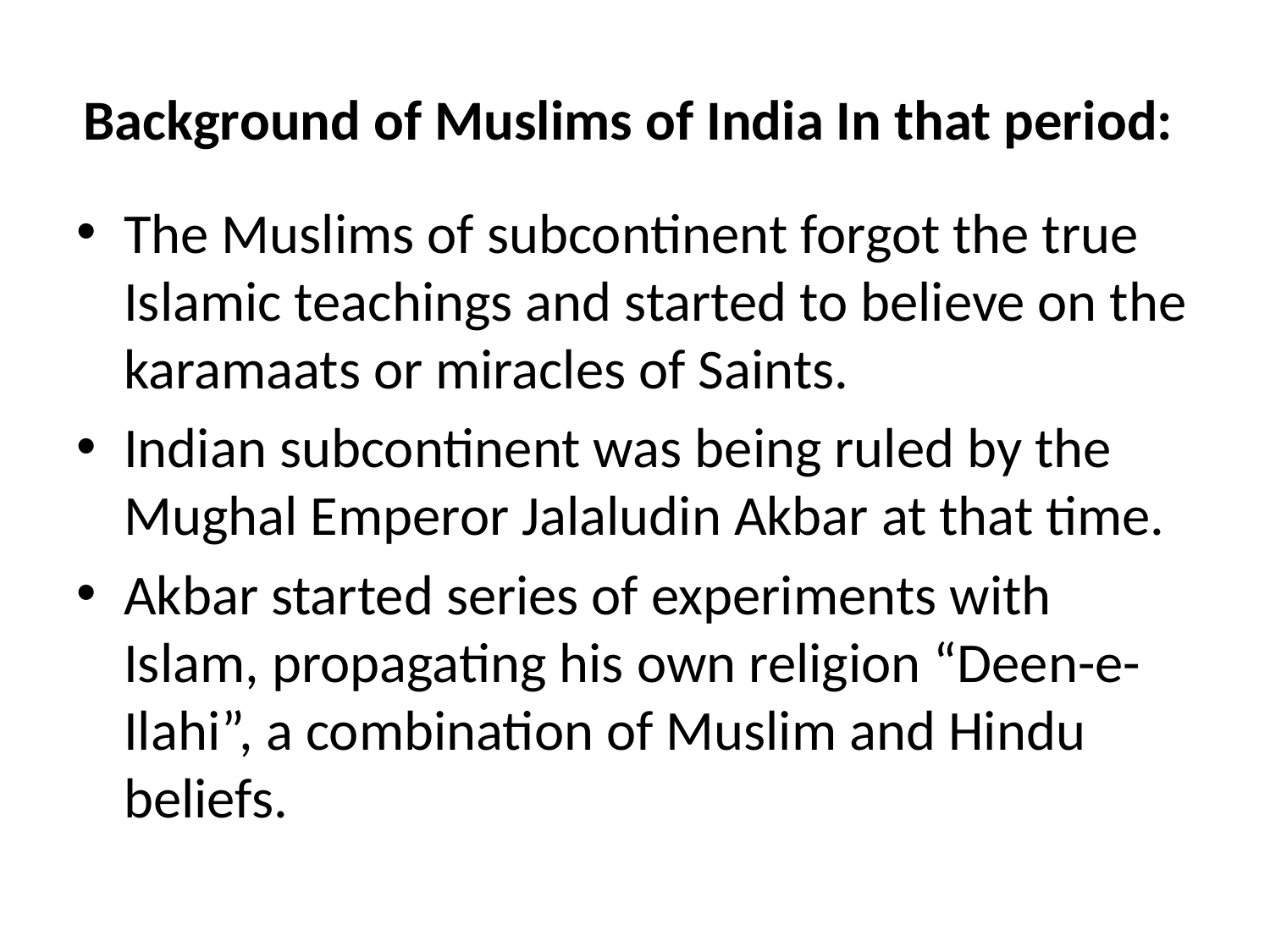

# Background of Muslims of India In that period:
The Muslims of subcontinent forgot the true Islamic teachings and started to believe on the karamaats or miracles of Saints.
Indian subcontinent was being ruled by the Mughal Emperor Jalaludin Akbar at that time.
Akbar started series of experiments with Islam, propagating his own religion “Deen-e-Ilahi”, a combination of Muslim and Hindu beliefs.